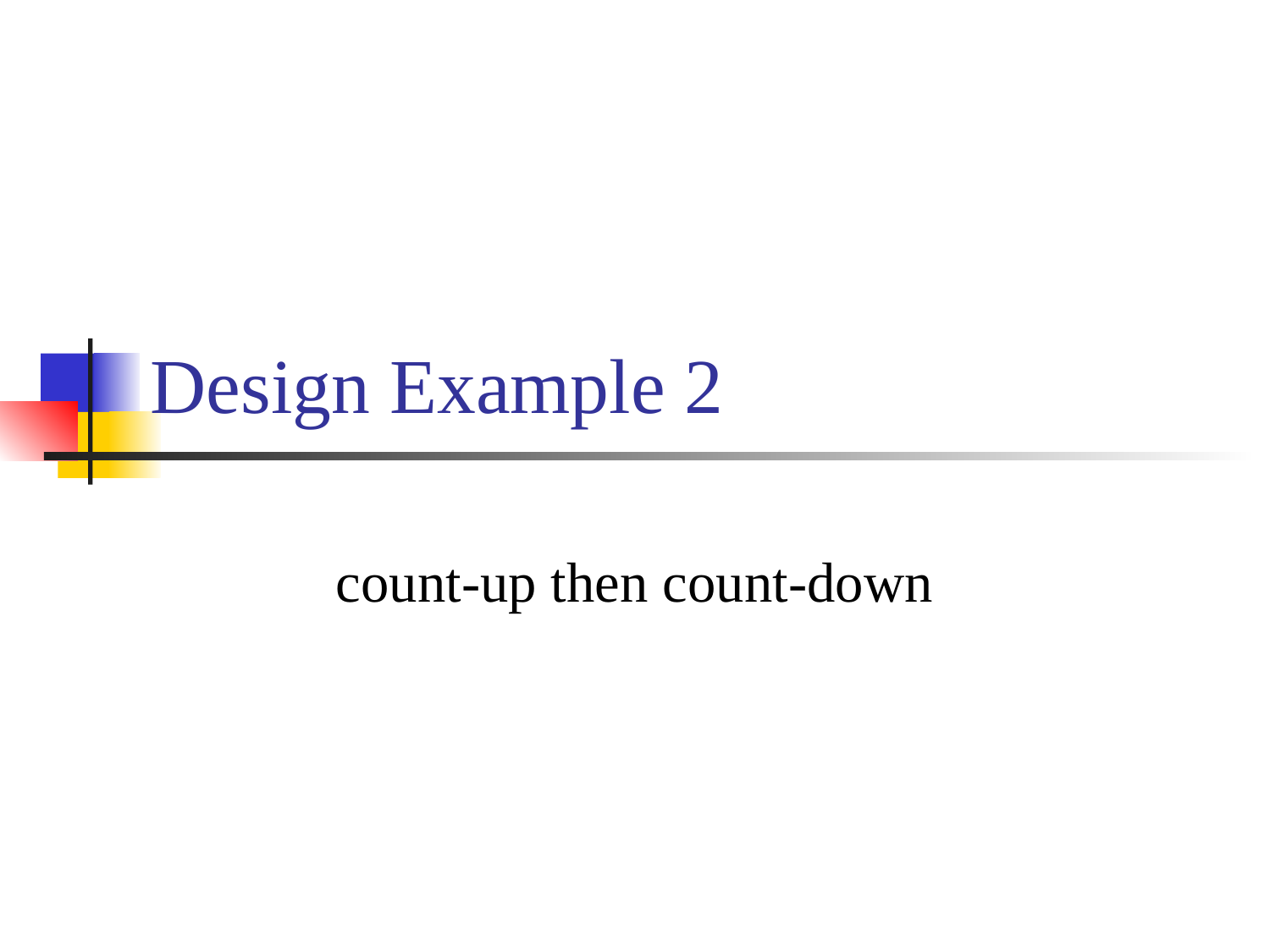

# Design Example 2
count-up then count-down